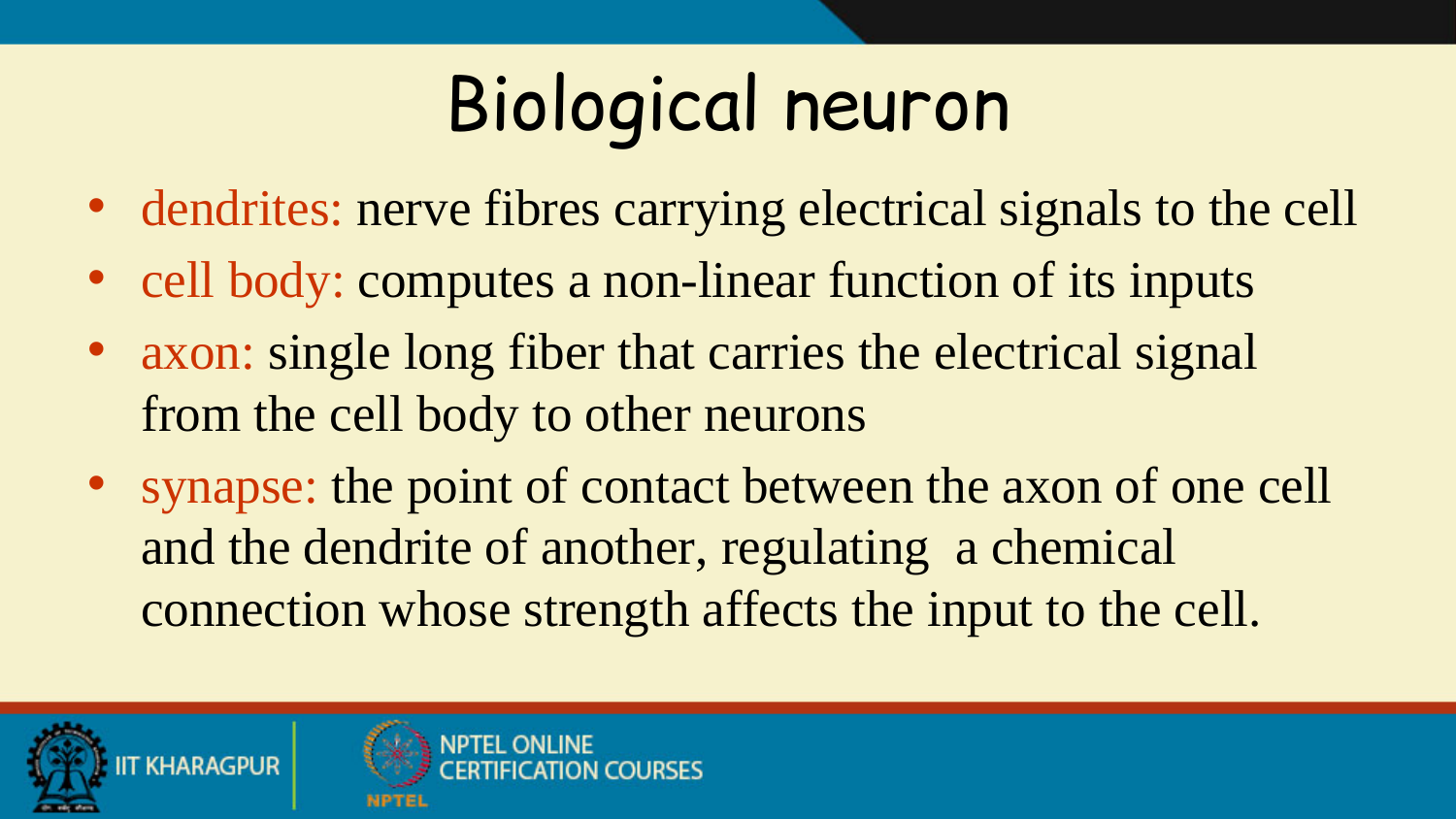

# Biological neuron
dendrites: nerve fibres carrying electrical signals to the cell
cell body: computes a non-linear function of its inputs
axon: single long fiber that carries the electrical signal from the cell body to other neurons
synapse: the point of contact between the axon of one cell and the dendrite of another, regulating  a chemical connection whose strength affects the input to the cell.